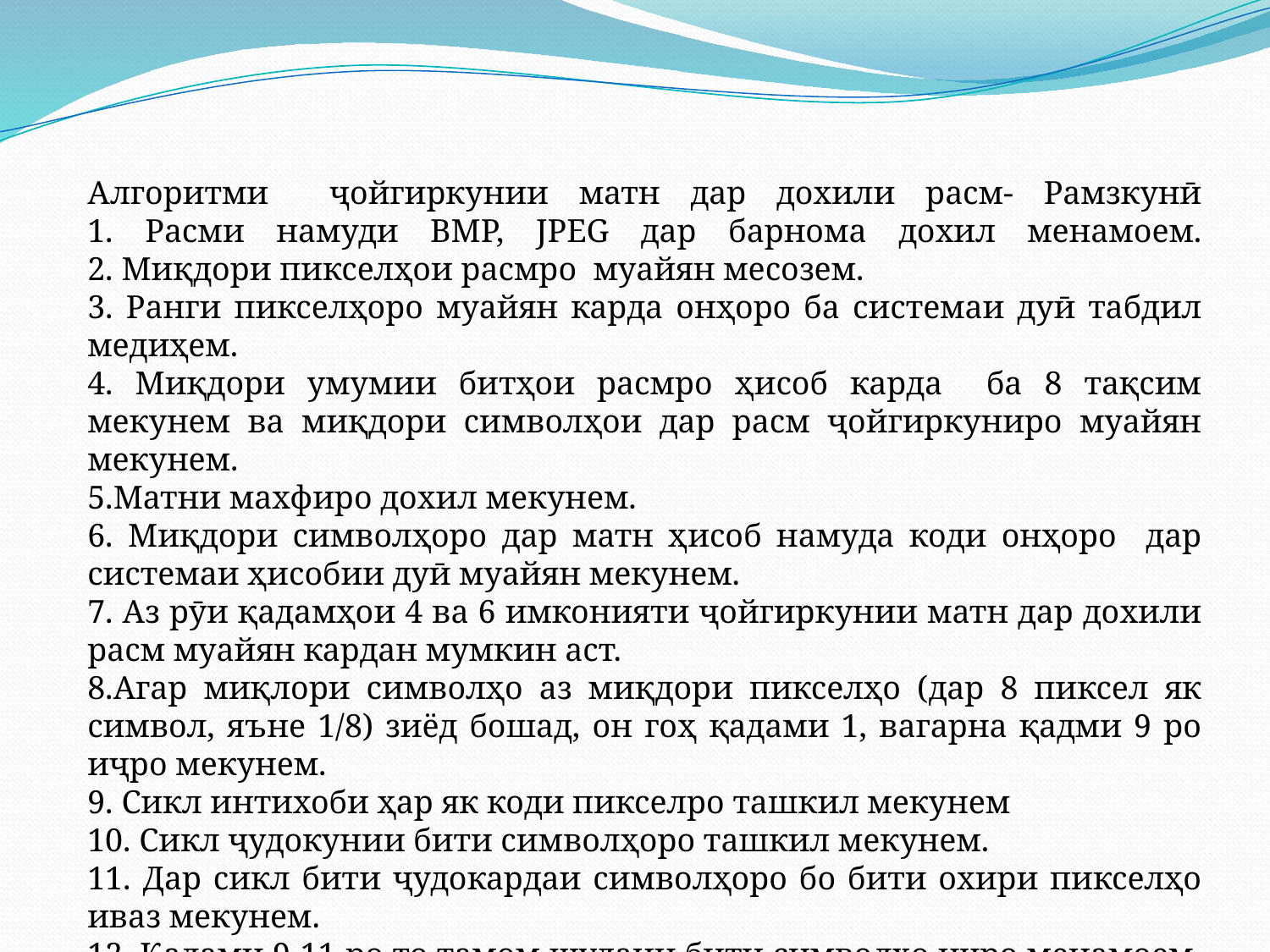

Алгоритми  ҷойгиркунии матн дар дохили расм- Рамзкунӣ
1. Расми намуди BMP, JPEG дар барнома дохил менамоем.
2. Миқдори пикселҳои расмро  муайян месозем.
3. Ранги пикселҳоро муайян карда онҳоро ба системаи дуӣ табдил медиҳем.
4. Миқдори умумии битҳои расмро ҳисоб карда  ба 8 тақсим мекунем ва миқдори символҳои дар расм ҷойгиркуниро муайян мекунем.
5.Матни махфиро дохил мекунем.
6. Миқдори символҳоро дар матн ҳисоб намуда коди онҳоро  дар системаи ҳисобии дуӣ муайян мекунем.
7. Аз рӯи қадамҳои 4 ва 6 имконияти ҷойгиркунии матн дар дохили расм муайян кардан мумкин аст.
8.Агар миқлори символҳо аз миқдори пикселҳо (дар 8 пиксел як символ, яъне 1/8) зиёд бошад, он гоҳ қадами 1, вагарна қадми 9 ро иҷро мекунем.
9. Сикл интихоби ҳар як коди пикселро ташкил мекунем
10. Сикл ҷудокунии бити символҳоро ташкил мекунем.
11. Дар сикл бити ҷудокардаи символҳоро бо бити охири пикселҳо иваз мекунем.
12. Қадами 9-11-ро то тамом шудани бити символҳо иҷро менамоем.
13. Натиҷаи ҳосилшударо сабт мекунем.